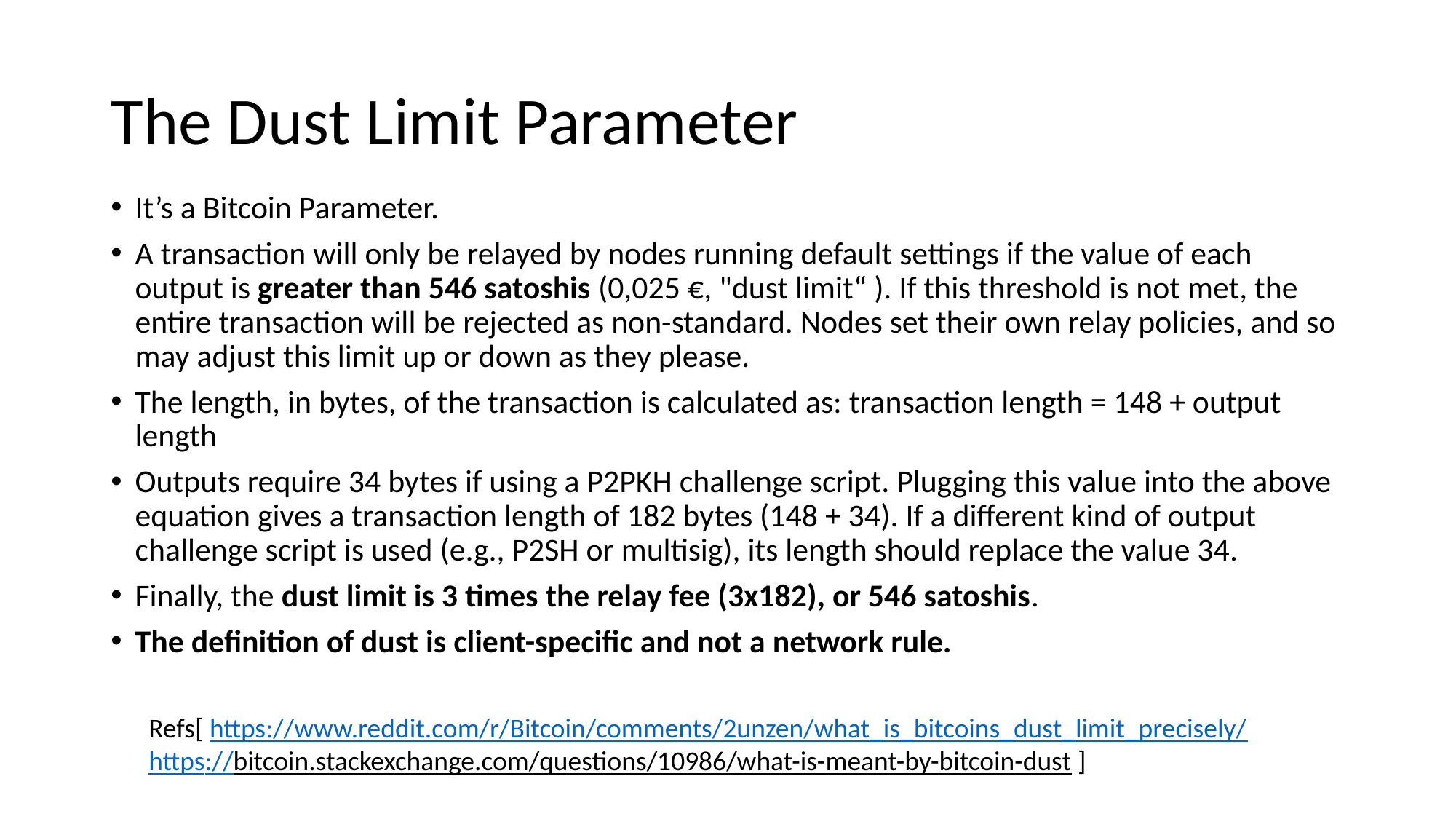

# The Dust Limit Parameter
It’s a Bitcoin Parameter.
A transaction will only be relayed by nodes running default settings if the value of each output is greater than 546 satoshis (0,025 €, "dust limit“ ). If this threshold is not met, the entire transaction will be rejected as non-standard. Nodes set their own relay policies, and so may adjust this limit up or down as they please.
The length, in bytes, of the transaction is calculated as: transaction length = 148 + output length
Outputs require 34 bytes if using a P2PKH challenge script. Plugging this value into the above equation gives a transaction length of 182 bytes (148 + 34). If a different kind of output challenge script is used (e.g., P2SH or multisig), its length should replace the value 34.
Finally, the dust limit is 3 times the relay fee (3x182), or 546 satoshis.
The definition of dust is client-specific and not a network rule.

Refs[ https://www.reddit.com/r/Bitcoin/comments/2unzen/what_is_bitcoins_dust_limit_precisely/
https://bitcoin.stackexchange.com/questions/10986/what-is-meant-by-bitcoin-dust ]